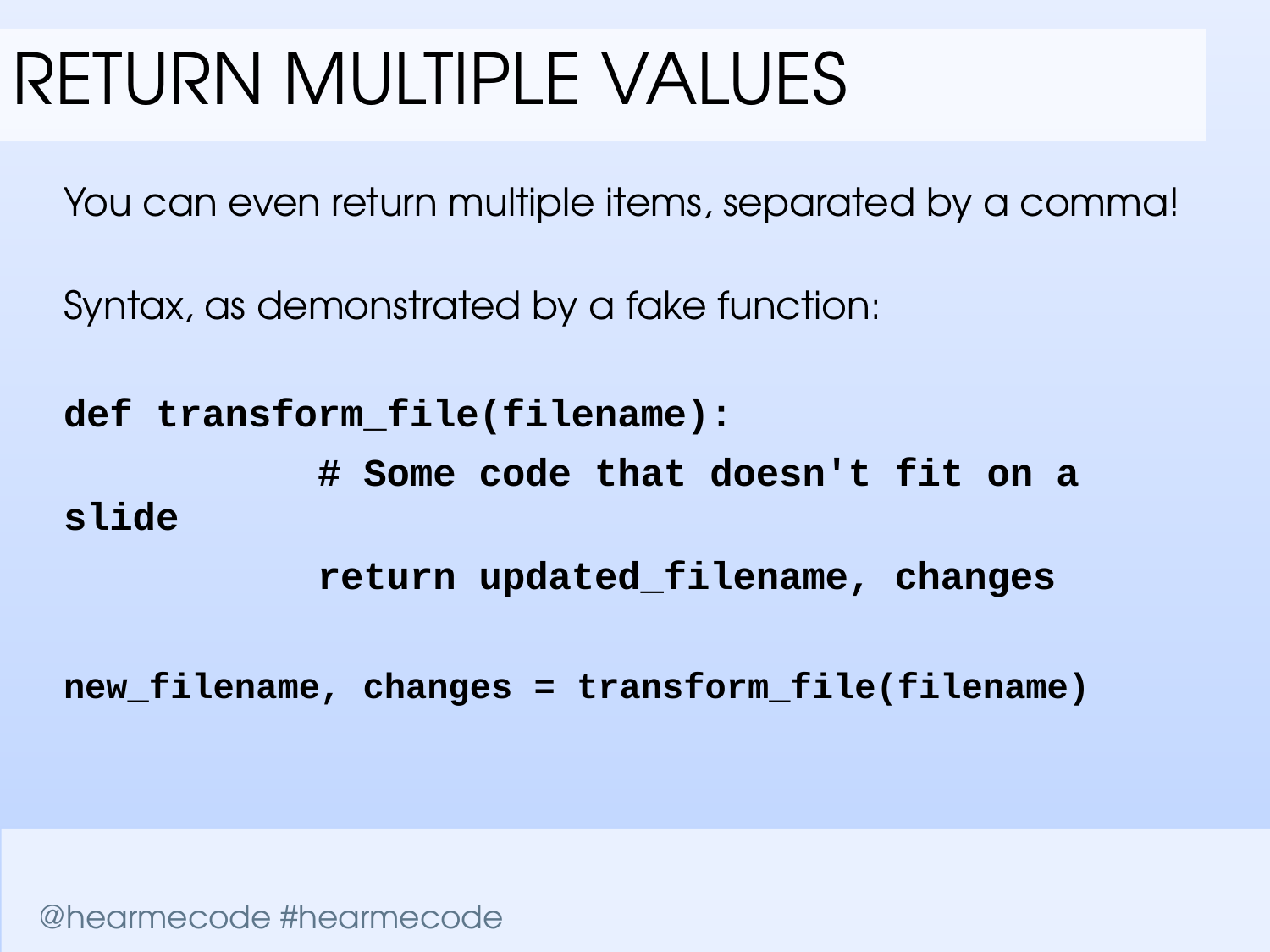

Return multiple values
You can even return multiple items, separated by a comma!

Syntax, as demonstrated by a fake function:

def transform_file(filename):
		# Some code that doesn't fit on a  slide
		return updated_filename, changes

new_filename, changes = transform_file(filename)
39